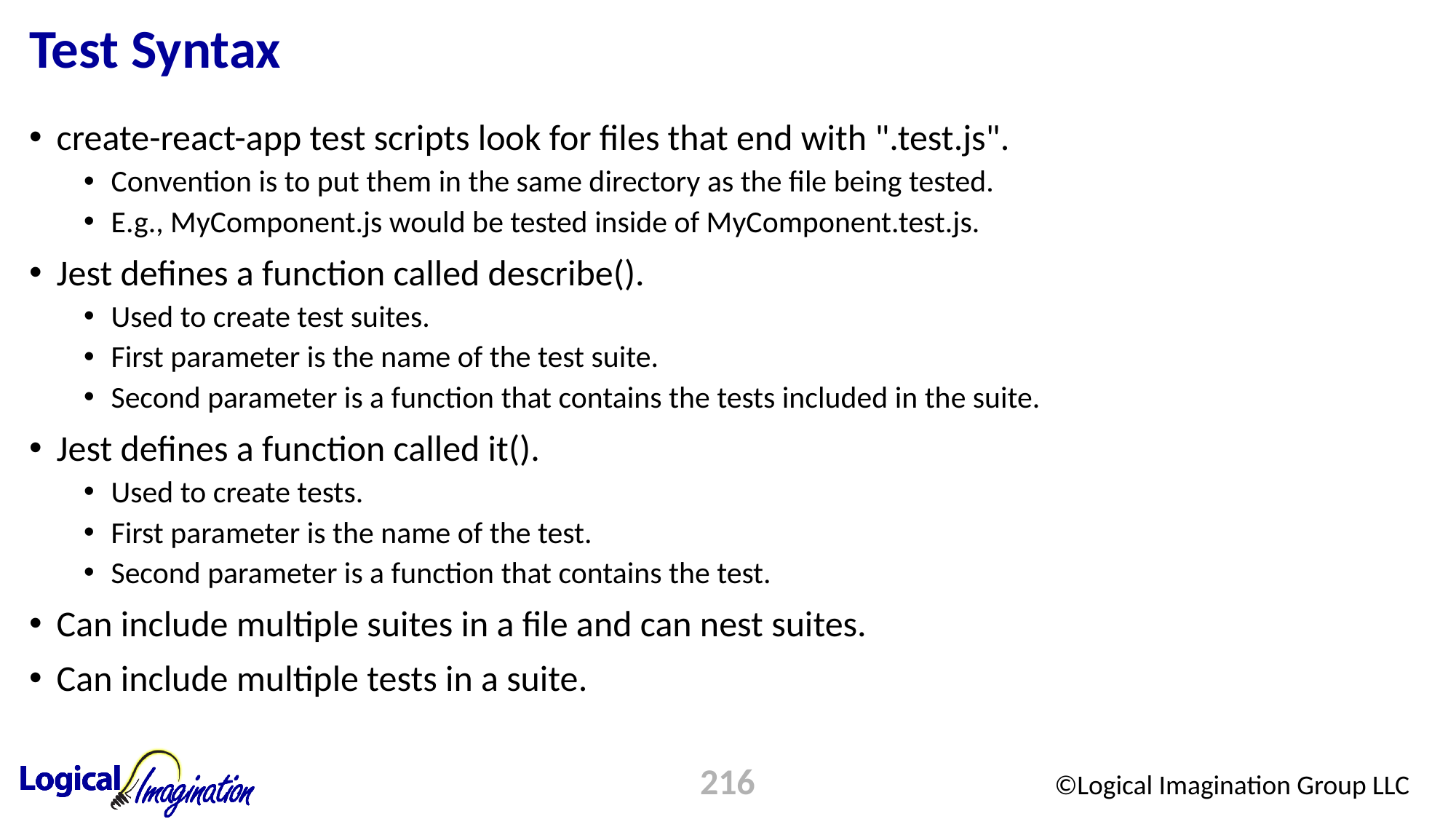

# Test Syntax
create-react-app test scripts look for files that end with ".test.js".
Convention is to put them in the same directory as the file being tested.
E.g., MyComponent.js would be tested inside of MyComponent.test.js.
Jest defines a function called describe().
Used to create test suites.
First parameter is the name of the test suite.
Second parameter is a function that contains the tests included in the suite.
Jest defines a function called it().
Used to create tests.
First parameter is the name of the test.
Second parameter is a function that contains the test.
Can include multiple suites in a file and can nest suites.
Can include multiple tests in a suite.
216